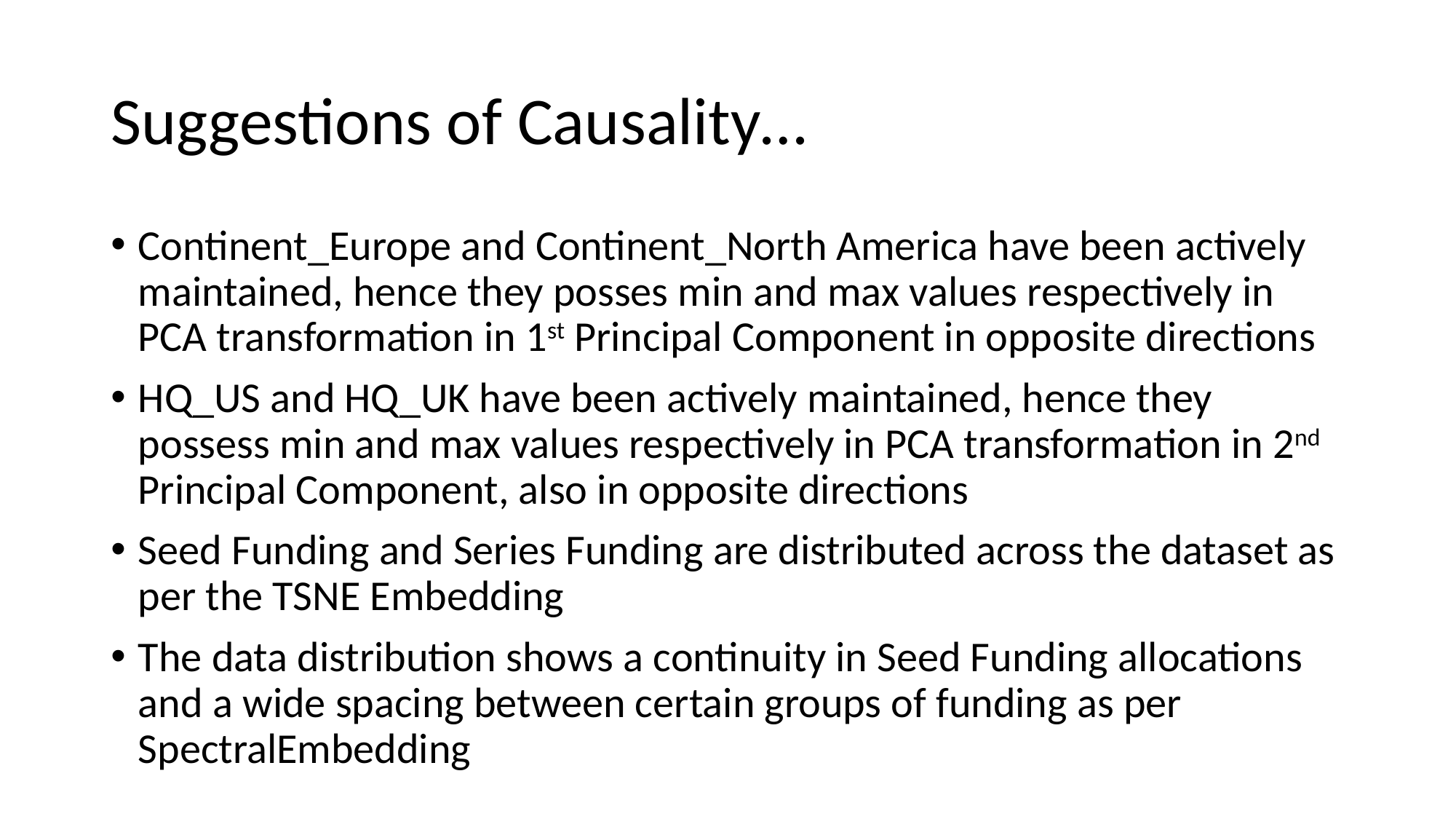

# Suggestions of Causality…
Continent_Europe and Continent_North America have been actively maintained, hence they posses min and max values respectively in PCA transformation in 1st Principal Component in opposite directions
HQ_US and HQ_UK have been actively maintained, hence they possess min and max values respectively in PCA transformation in 2nd Principal Component, also in opposite directions
Seed Funding and Series Funding are distributed across the dataset as per the TSNE Embedding
The data distribution shows a continuity in Seed Funding allocations and a wide spacing between certain groups of funding as per SpectralEmbedding